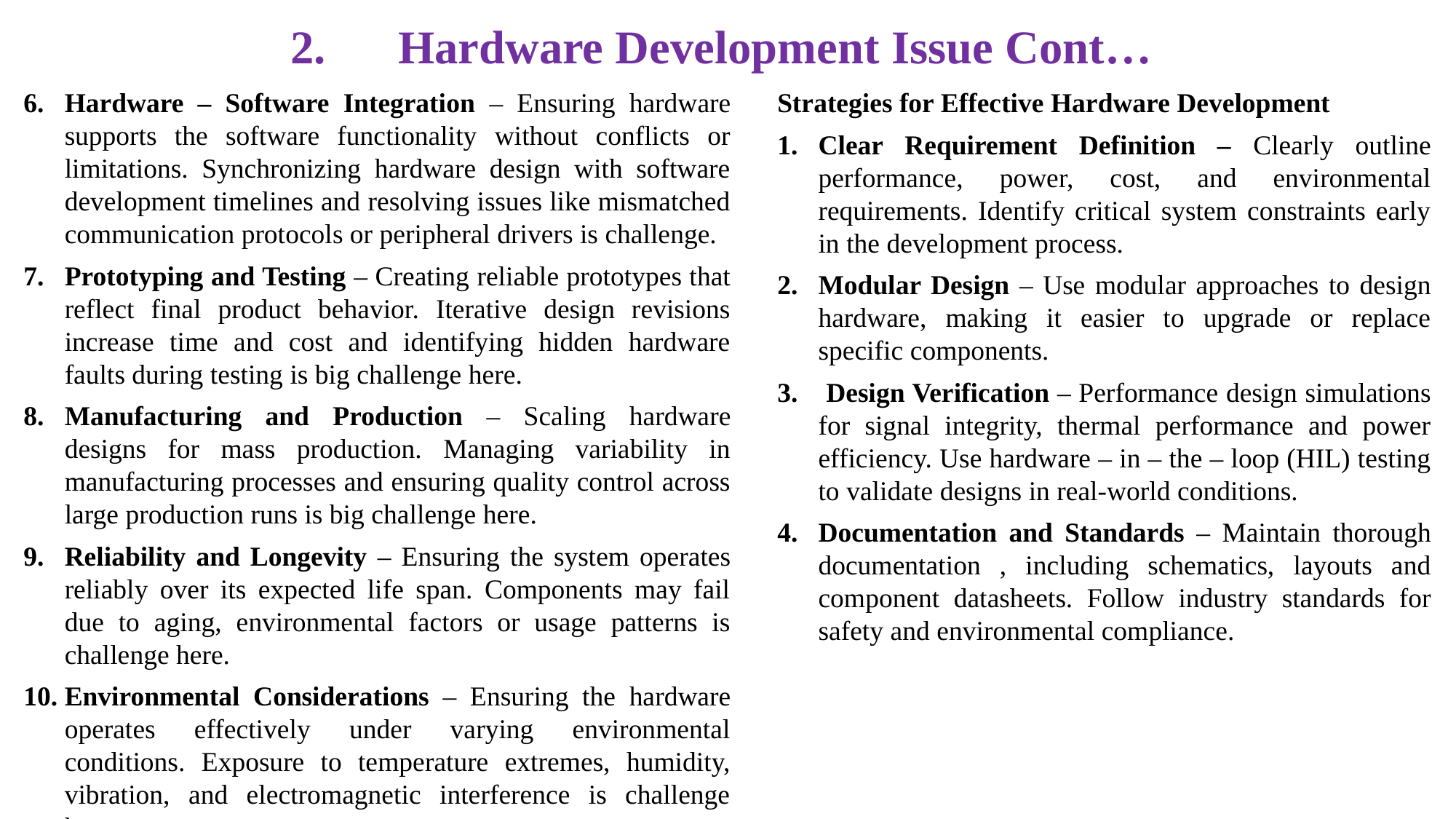

# Hardware Development Issue Cont…
Hardware – Software Integration – Ensuring hardware supports the software functionality without conflicts or limitations. Synchronizing hardware design with software development timelines and resolving issues like mismatched communication protocols or peripheral drivers is challenge.
Prototyping and Testing – Creating reliable prototypes that reflect final product behavior. Iterative design revisions increase time and cost and identifying hidden hardware faults during testing is big challenge here.
Manufacturing and Production – Scaling hardware designs for mass production. Managing variability in manufacturing processes and ensuring quality control across large production runs is big challenge here.
Reliability and Longevity – Ensuring the system operates reliably over its expected life span. Components may fail due to aging, environmental factors or usage patterns is challenge here.
Environmental Considerations – Ensuring the hardware operates effectively under varying environmental conditions. Exposure to temperature extremes, humidity, vibration, and electromagnetic interference is challenge here.
Strategies for Effective Hardware Development
Clear Requirement Definition – Clearly outline performance, power, cost, and environmental requirements. Identify critical system constraints early in the development process.
Modular Design – Use modular approaches to design hardware, making it easier to upgrade or replace specific components.
 Design Verification – Performance design simulations for signal integrity, thermal performance and power efficiency. Use hardware – in – the – loop (HIL) testing to validate designs in real-world conditions.
Documentation and Standards – Maintain thorough documentation , including schematics, layouts and component datasheets. Follow industry standards for safety and environmental compliance.